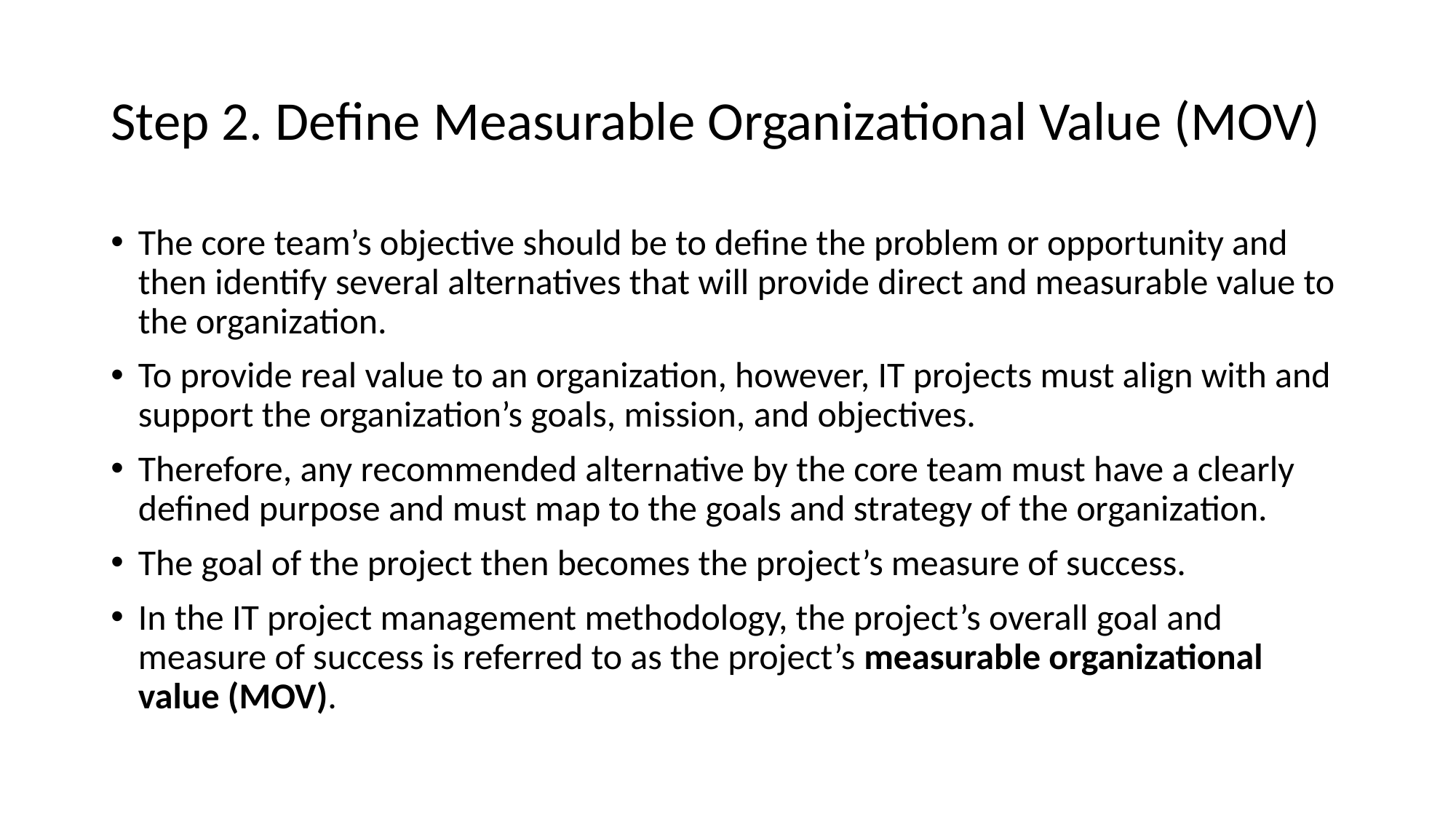

# Step 2. Define Measurable Organizational Value (MOV)
The core team’s objective should be to define the problem or opportunity and then identify several alternatives that will provide direct and measurable value to the organization.
To provide real value to an organization, however, IT projects must align with and support the organization’s goals, mission, and objectives.
Therefore, any recommended alternative by the core team must have a clearly defined purpose and must map to the goals and strategy of the organization.
The goal of the project then becomes the project’s measure of success.
In the IT project management methodology, the project’s overall goal and measure of success is referred to as the project’s measurable organizational value (MOV).